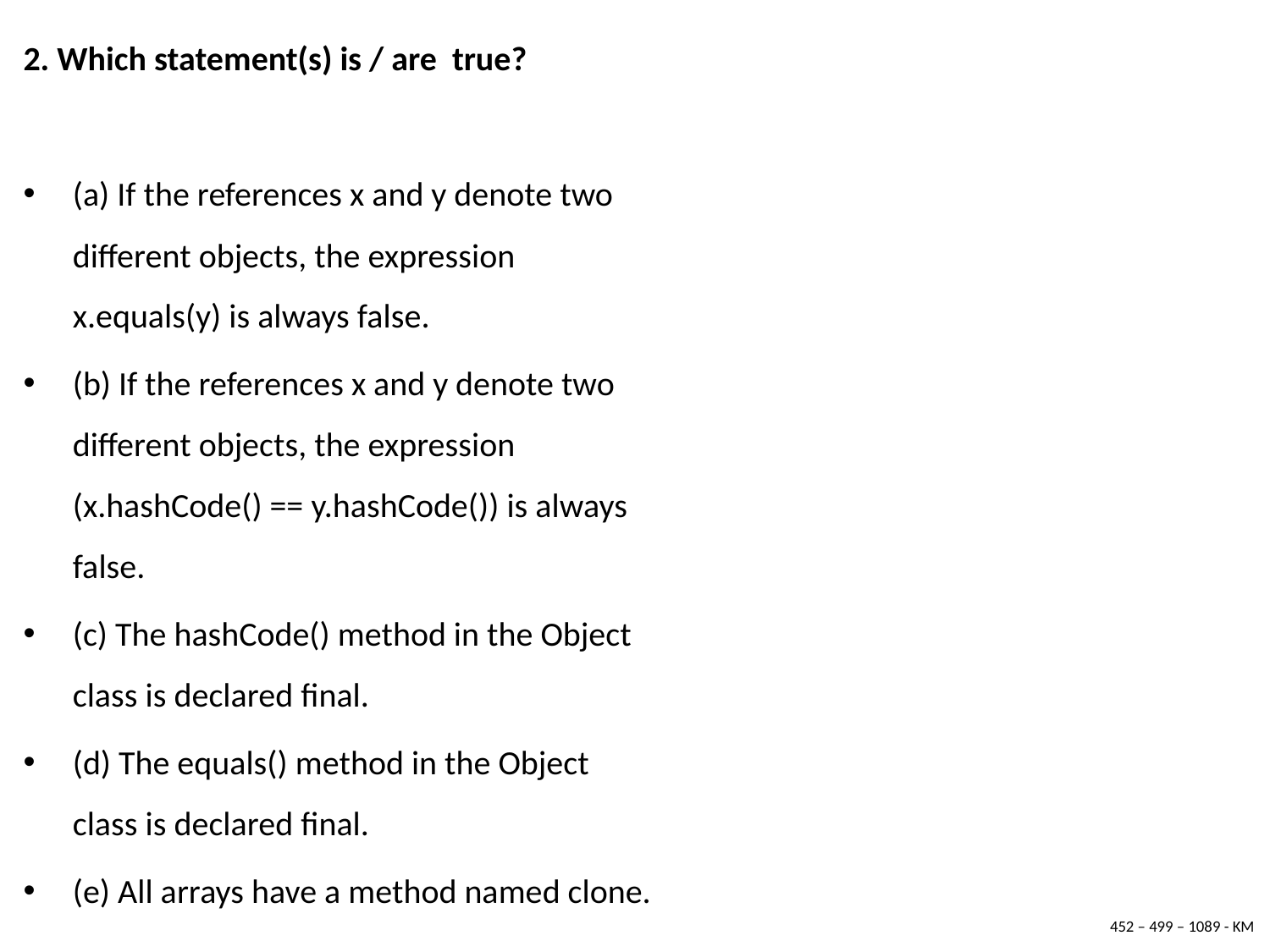

2. Which statement(s) is / are  true?

(a) If the references x and y denote two different objects, the expression x.equals(y) is always false.
(b) If the references x and y denote two different objects, the expression (x.hashCode() == y.hashCode()) is always false.
(c) The hashCode() method in the Object class is declared final.
(d) The equals() method in the Object class is declared final.
(e) All arrays have a method named clone.

452 – 499 – 1089 - KM